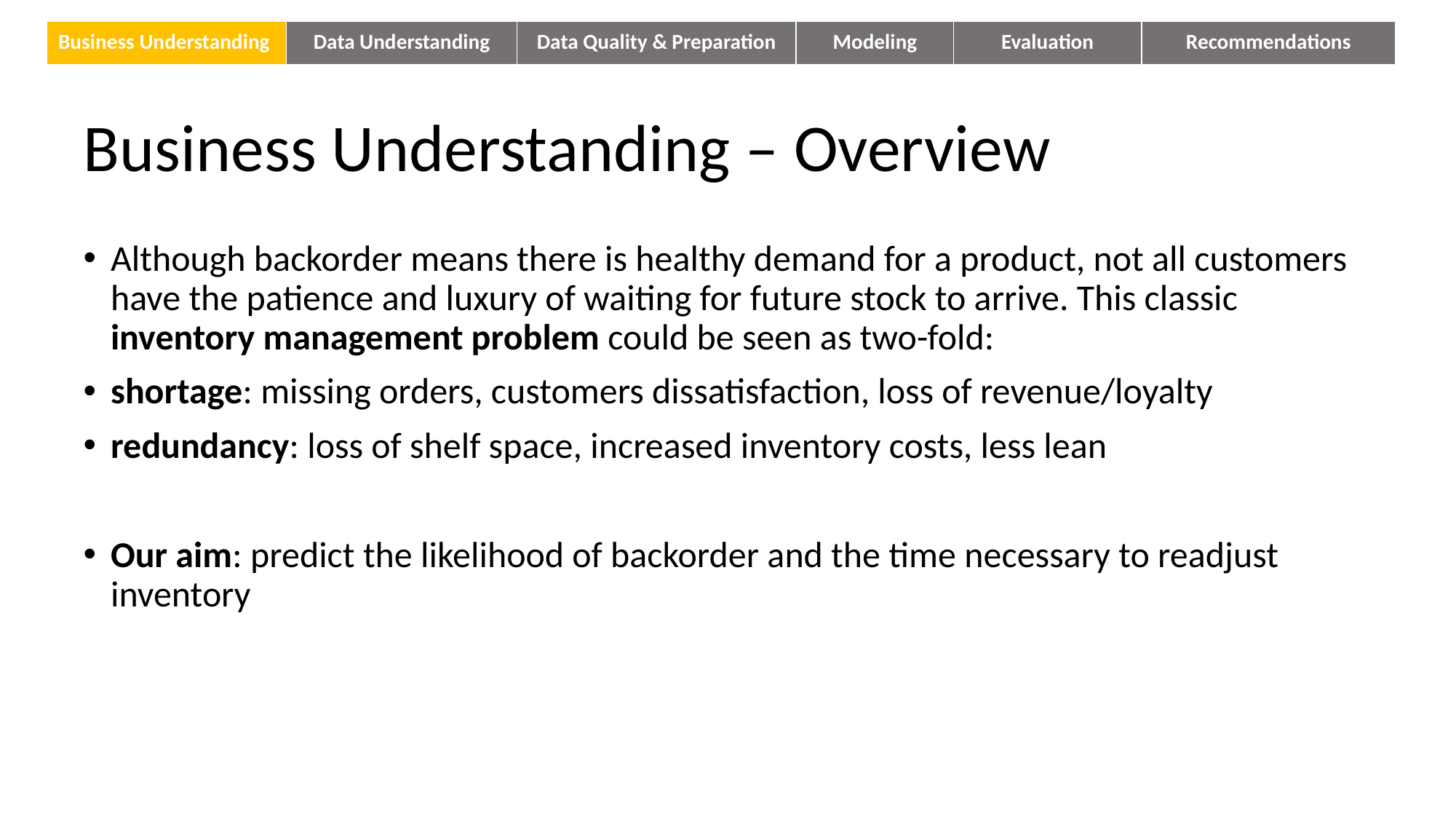

| Business Understanding | Data Understanding | Data Quality & Preparation | Modeling | Evaluation | Recommendations |
| --- | --- | --- | --- | --- | --- |
# Business Understanding – Overview
Although backorder means there is healthy demand for a product, not all customers have the patience and luxury of waiting for future stock to arrive. This classic inventory management problem could be seen as two-fold:
shortage: missing orders, customers dissatisfaction, loss of revenue/loyalty
redundancy: loss of shelf space, increased inventory costs, less lean

Our aim: predict the likelihood of backorder and the time necessary to readjust inventory